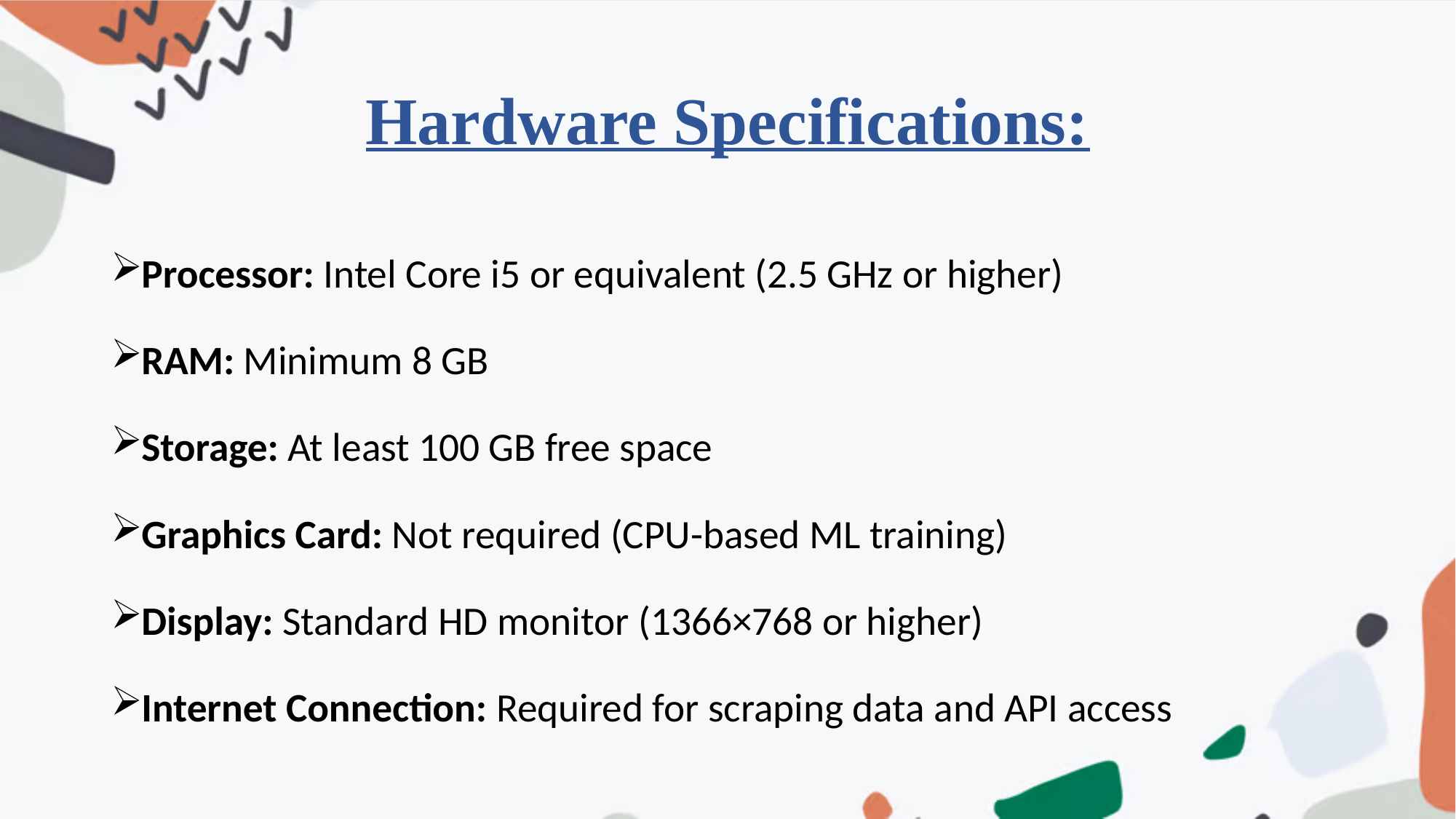

# Hardware Specifications:
Processor: Intel Core i5 or equivalent (2.5 GHz or higher)
RAM: Minimum 8 GB
Storage: At least 100 GB free space
Graphics Card: Not required (CPU-based ML training)
Display: Standard HD monitor (1366×768 or higher)
Internet Connection: Required for scraping data and API access